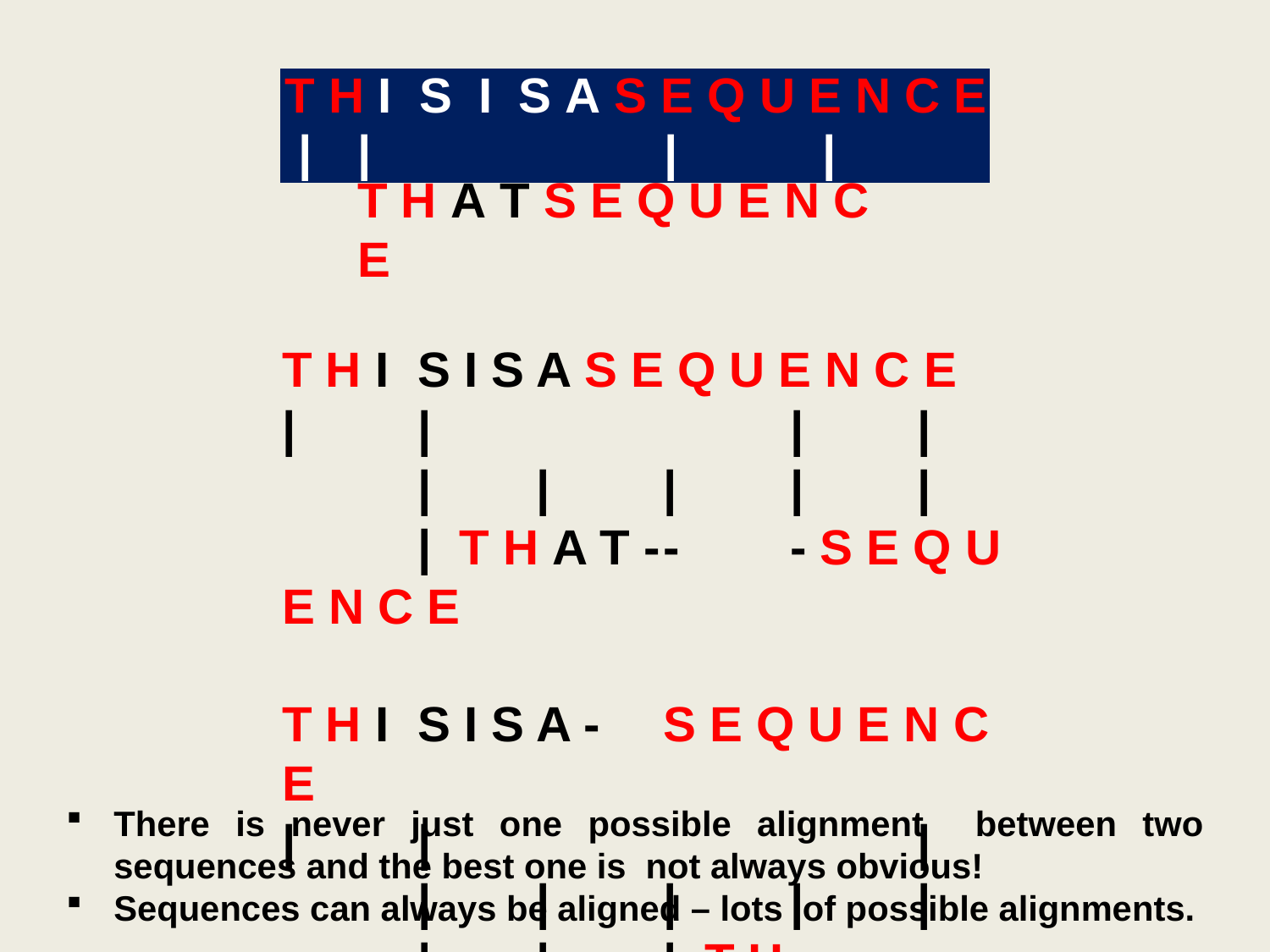

| T H I | S | I | S A S E Q U E N C E |
| --- | --- | --- | --- |
| | | |  |  | | | |
# T H A T S E Q U E N C E
T H I	S I S A S E Q U E N C E
|	|			|	|	|	|	|	|	|	|  T H A T -	-	- S E Q U E N C E

T H I	S I S A -	S E Q U E N C E
|	|				|	|	|	|	|	|	|	|	|  T H -	-	- -	A T S E Q U E N C E
There is never just one possible alignment  between two sequences and the best one is  not always obvious!
Sequences can always be aligned – lots  of possible alignments.